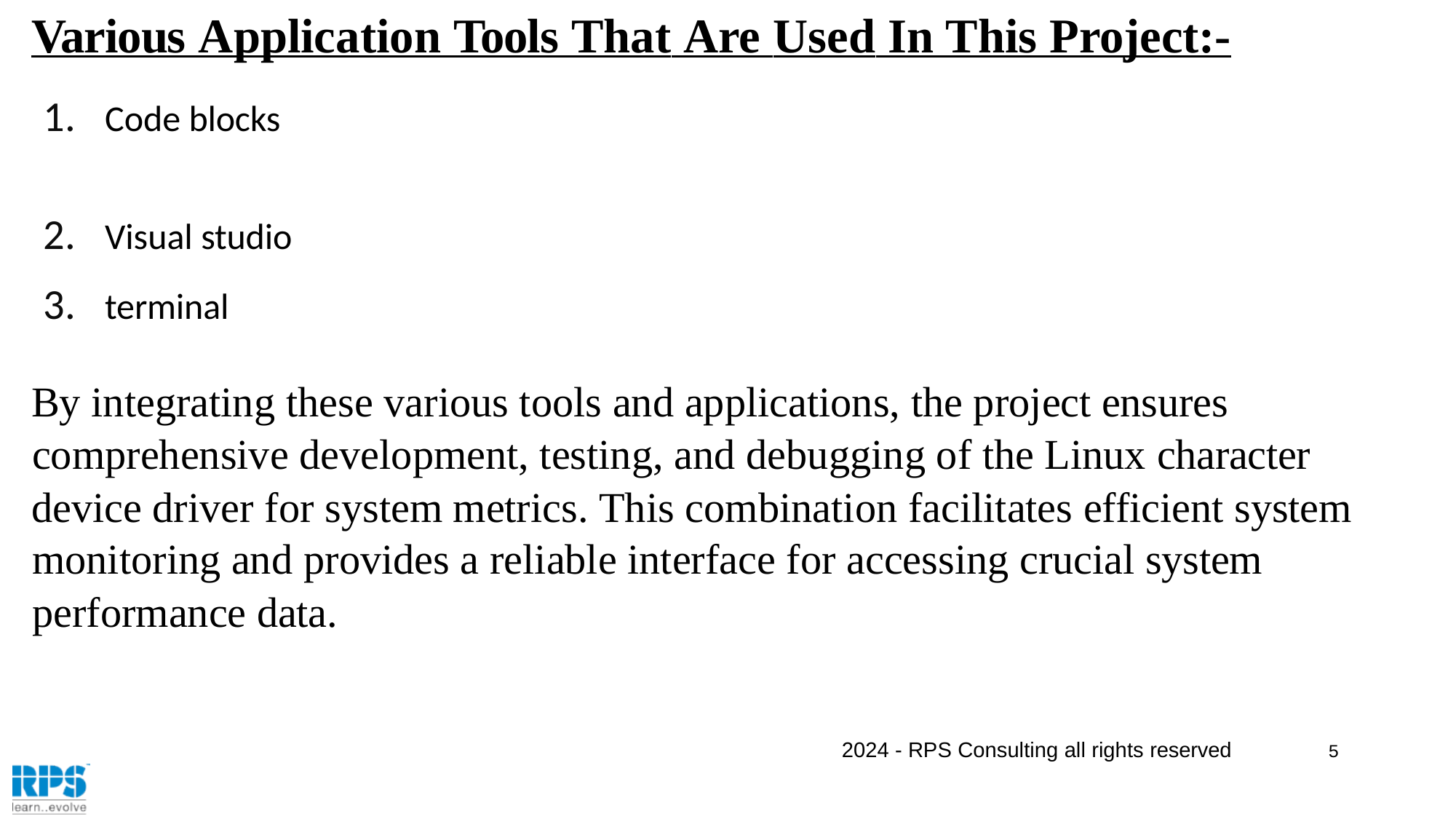

# Various Application Tools That Are Used In This Project:-
Code blocks

Visual studio
terminal

By integrating these various tools and applications, the project ensures comprehensive development, testing, and debugging of the Linux character
device driver for system metrics. This combination facilitates efficient system monitoring and provides a reliable interface for accessing crucial system performance data.
2024 - RPS Consulting all rights reserved
5